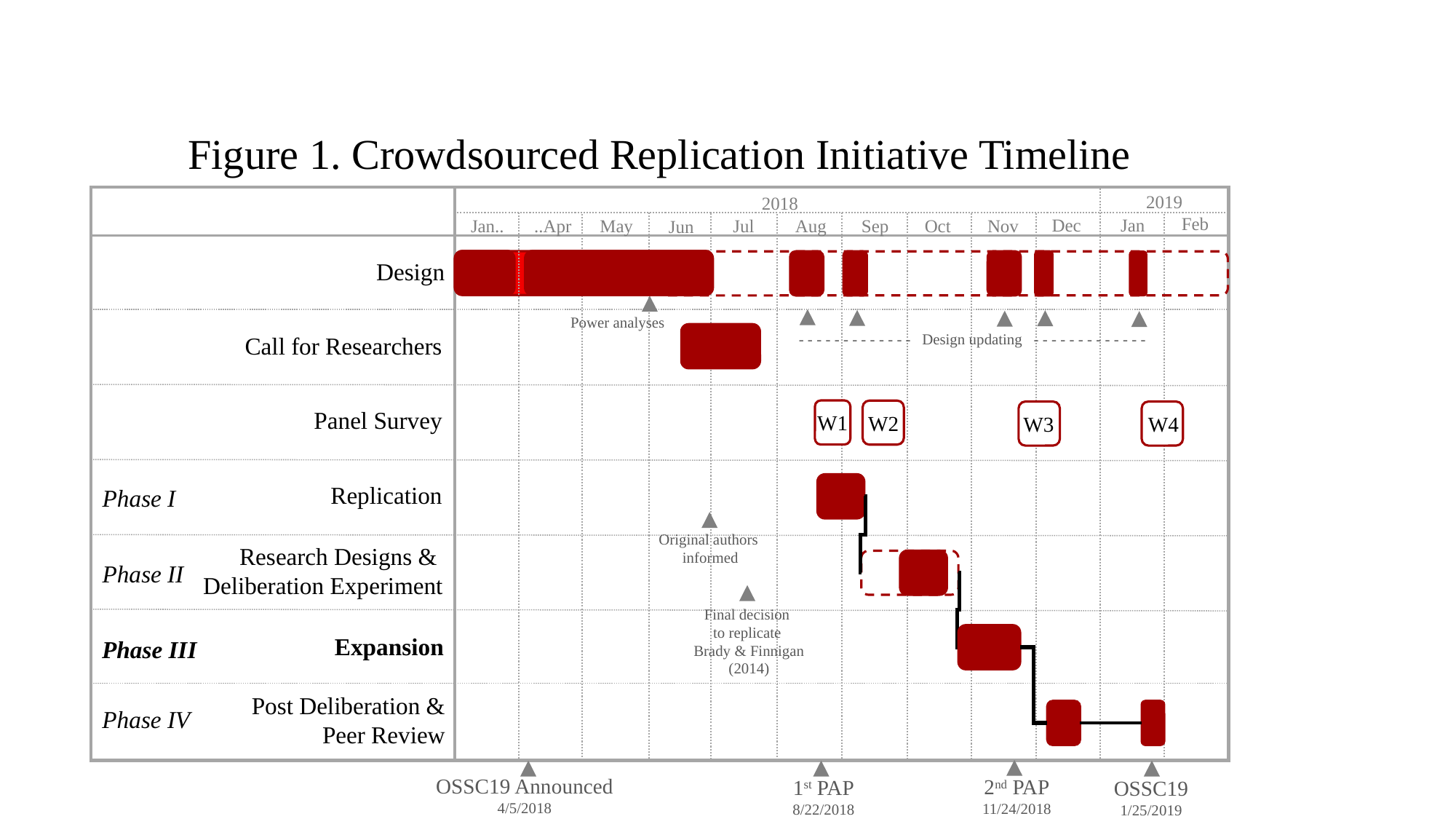

Figure 1. Crowdsourced Replication Initiative Timeline
2019
2018

Feb
Jan
Dec
Nov
Oct
Sep
May
Aug
..Apr
Jul
Jan..
Jun

Design

Power analyses

- - - - - - - - - - - - -   Design updating   - - - - - - - - - - - - -

Call for Researchers
Panel Survey

W1
W2
W3
W4
Replication

Phase I

Original authors
informed
Research Designs &
Deliberation Experiment

Phase II

Final decision
to replicate
Brady & Finnigan (2014)

Expansion
Phase III
Post Deliberation &
Peer Review
Phase IV

OSSC19 Announced
4/5/2018
2nd PAP
11/24/2018
1st PAP
8/22/2018
OSSC19
1/25/2019